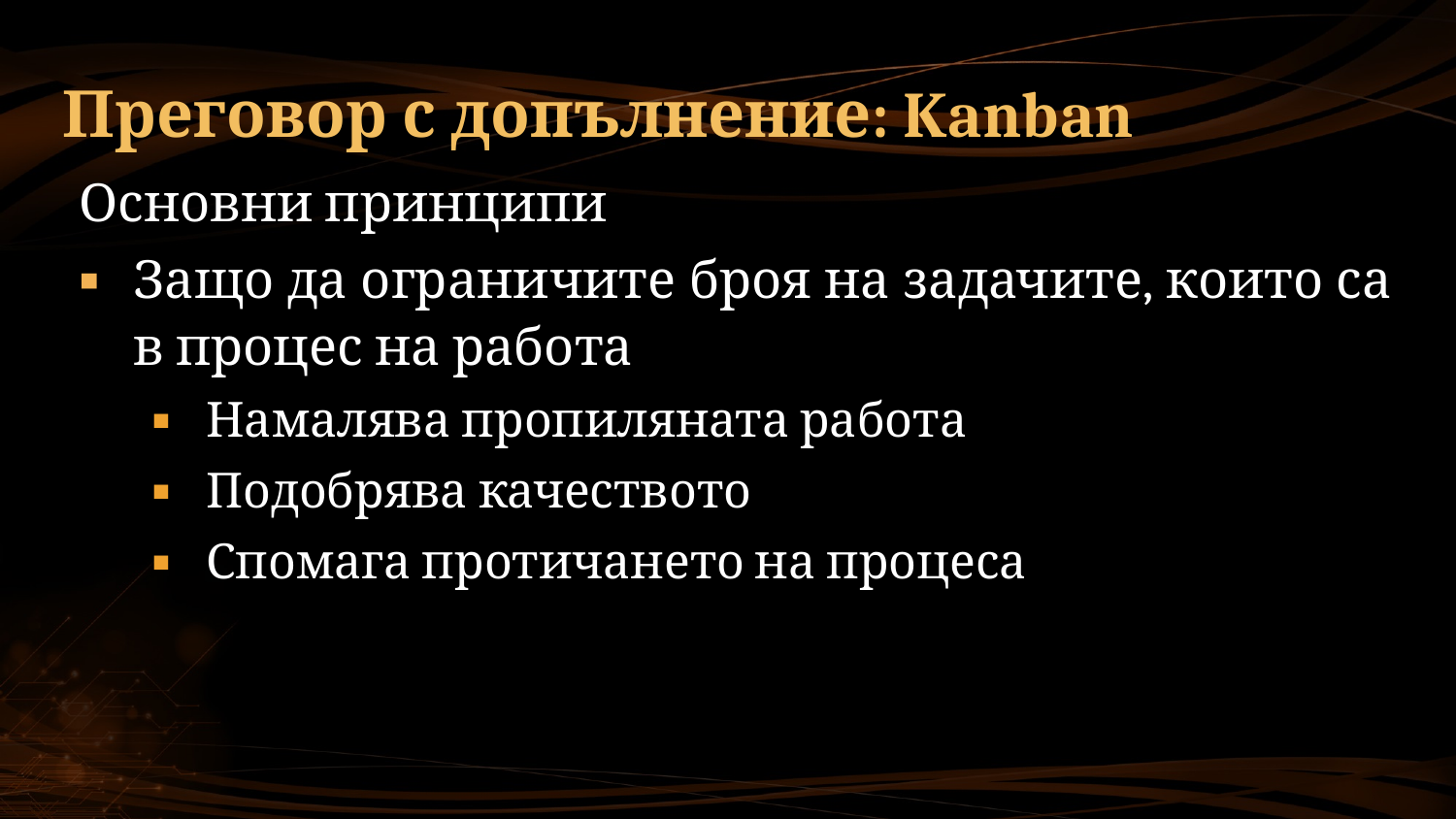

# Преговор с допълнение: Kanban
Основни принципи
Защо да ограничите броя на задачите, които са в процес на работа
Намалява пропиляната работа
Подобрява качеството
Спомага протичането на процеса